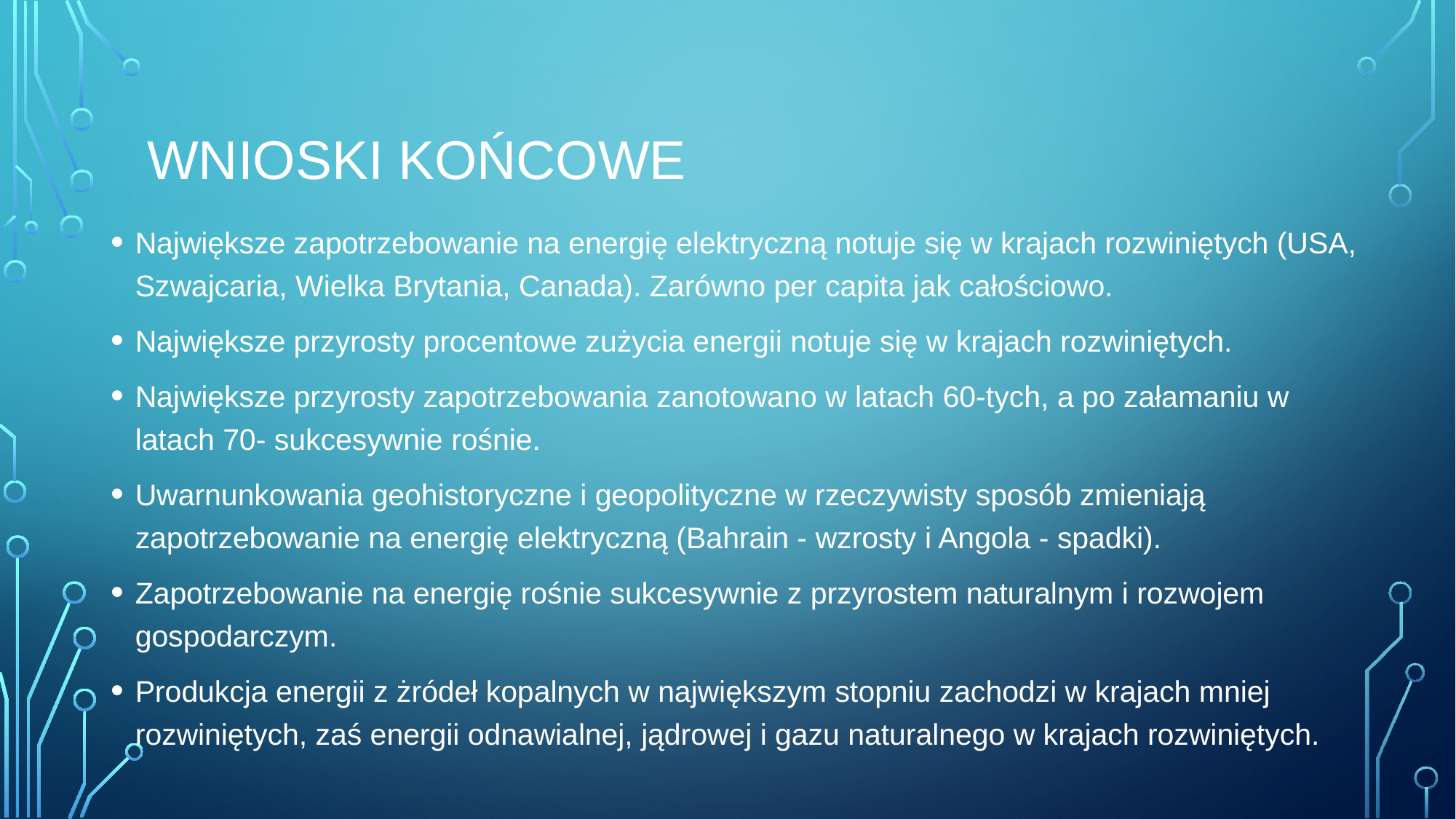

# Wnioski końcowe
Największe zapotrzebowanie na energię elektryczną notuje się w krajach rozwiniętych (USA, Szwajcaria, Wielka Brytania, Canada). Zarówno per capita jak całościowo.
Największe przyrosty procentowe zużycia energii notuje się w krajach rozwiniętych.
Największe przyrosty zapotrzebowania zanotowano w latach 60-tych, a po załamaniu w latach 70- sukcesywnie rośnie.
Uwarnunkowania geohistoryczne i geopolityczne w rzeczywisty sposób zmieniają zapotrzebowanie na energię elektryczną (Bahrain - wzrosty i Angola - spadki).
Zapotrzebowanie na energię rośnie sukcesywnie z przyrostem naturalnym i rozwojem gospodarczym.
Produkcja energii z żródeł kopalnych w największym stopniu zachodzi w krajach mniej rozwiniętych, zaś energii odnawialnej, jądrowej i gazu naturalnego w krajach rozwiniętych.